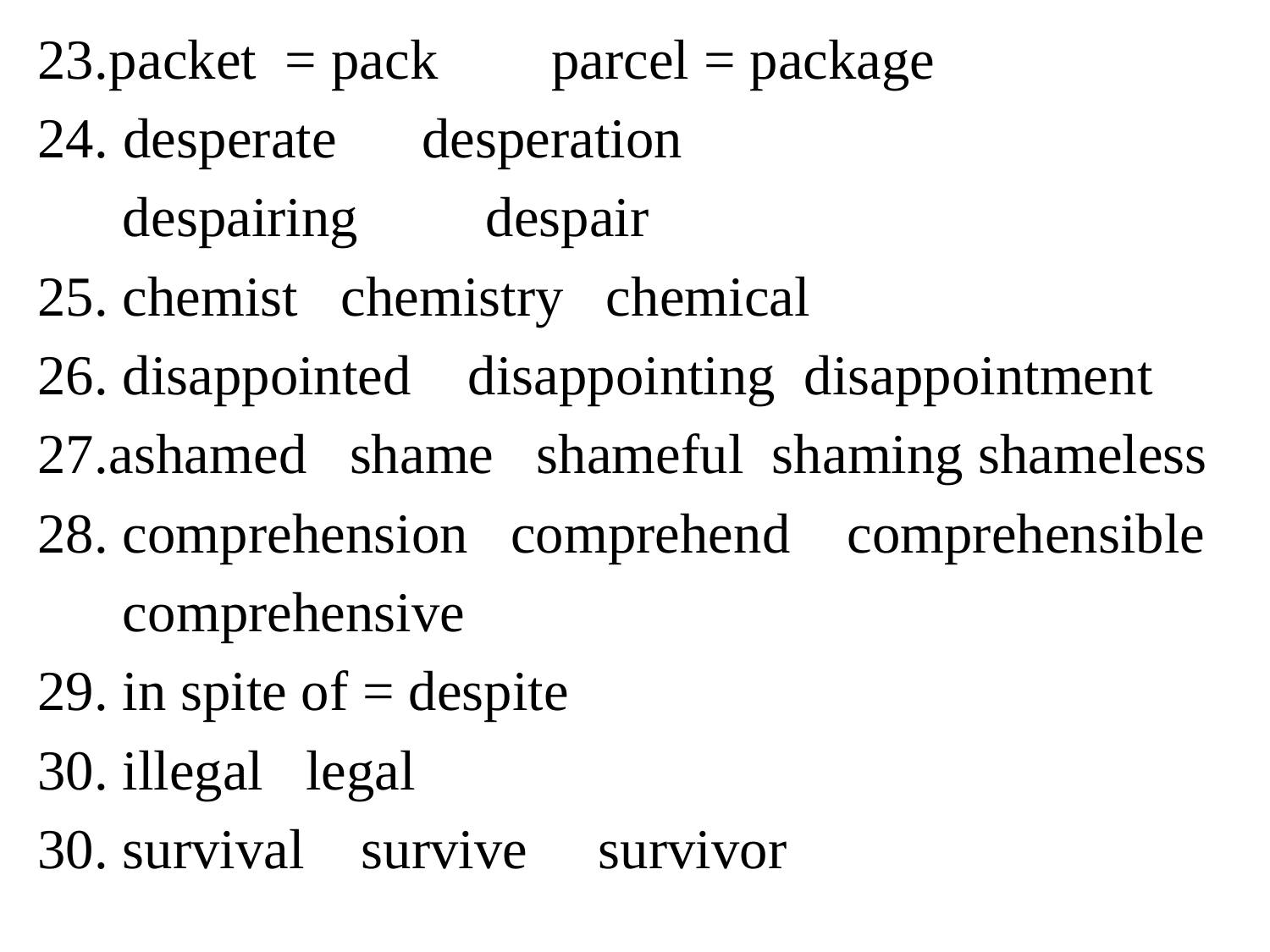

packet  = pack        parcel = package
 desperate      desperation
      despairing         despair
25. chemist   chemistry   chemical
26. disappointed    disappointing  disappointment
ashamed   shame   shameful  shaming shameless
28. comprehension   comprehend    comprehensible
      comprehensive
29. in spite of = despite
30. illegal   legal
30. survival    survive     survivor